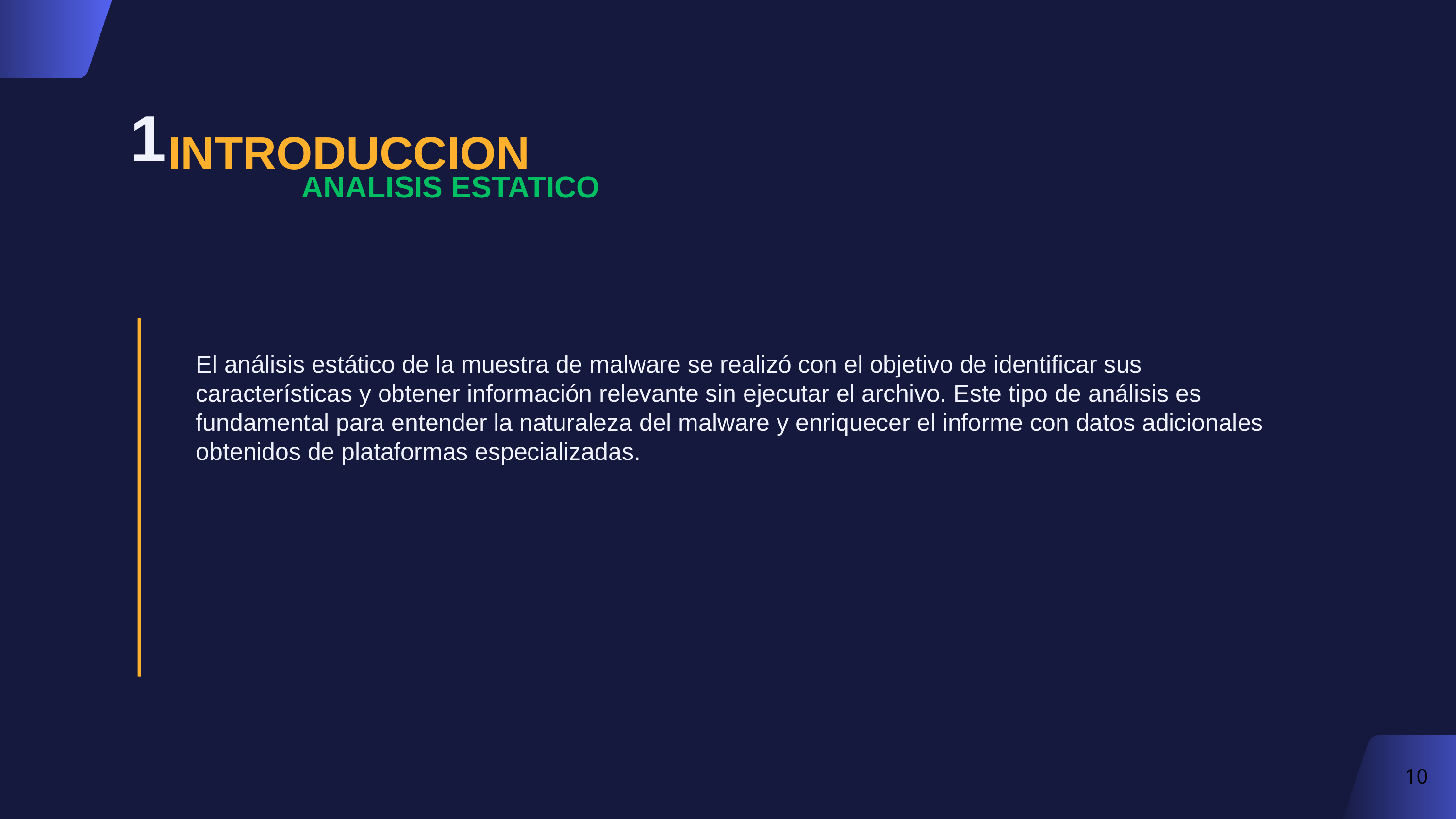

1
INTRODUCCION
ANALISIS ESTATICO

El análisis estático de la muestra de malware se realizó con el objetivo de identificar sus características y obtener información relevante sin ejecutar el archivo. Este tipo de análisis es fundamental para entender la naturaleza del malware y enriquecer el informe con datos adicionales obtenidos de plataformas especializadas.

10